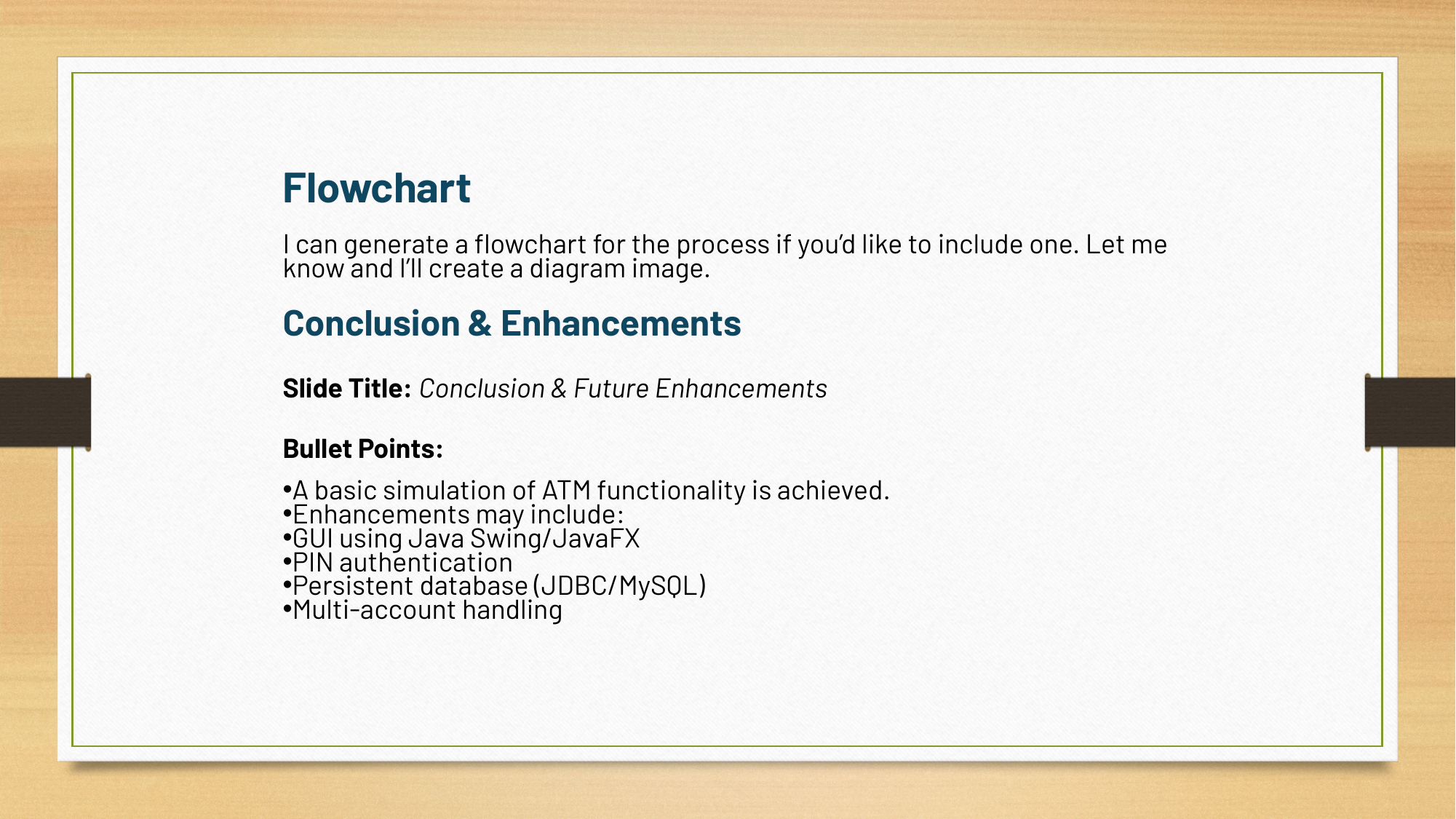

Flowchart
I can generate a flowchart for the process if you’d like to include one. Let me know and I’ll create a diagram image.
Conclusion & Enhancements
Slide Title: Conclusion & Future Enhancements
Bullet Points:
A basic simulation of ATM functionality is achieved.
Enhancements may include:
GUI using Java Swing/JavaFX
PIN authentication
Persistent database (JDBC/MySQL)
Multi-account handling